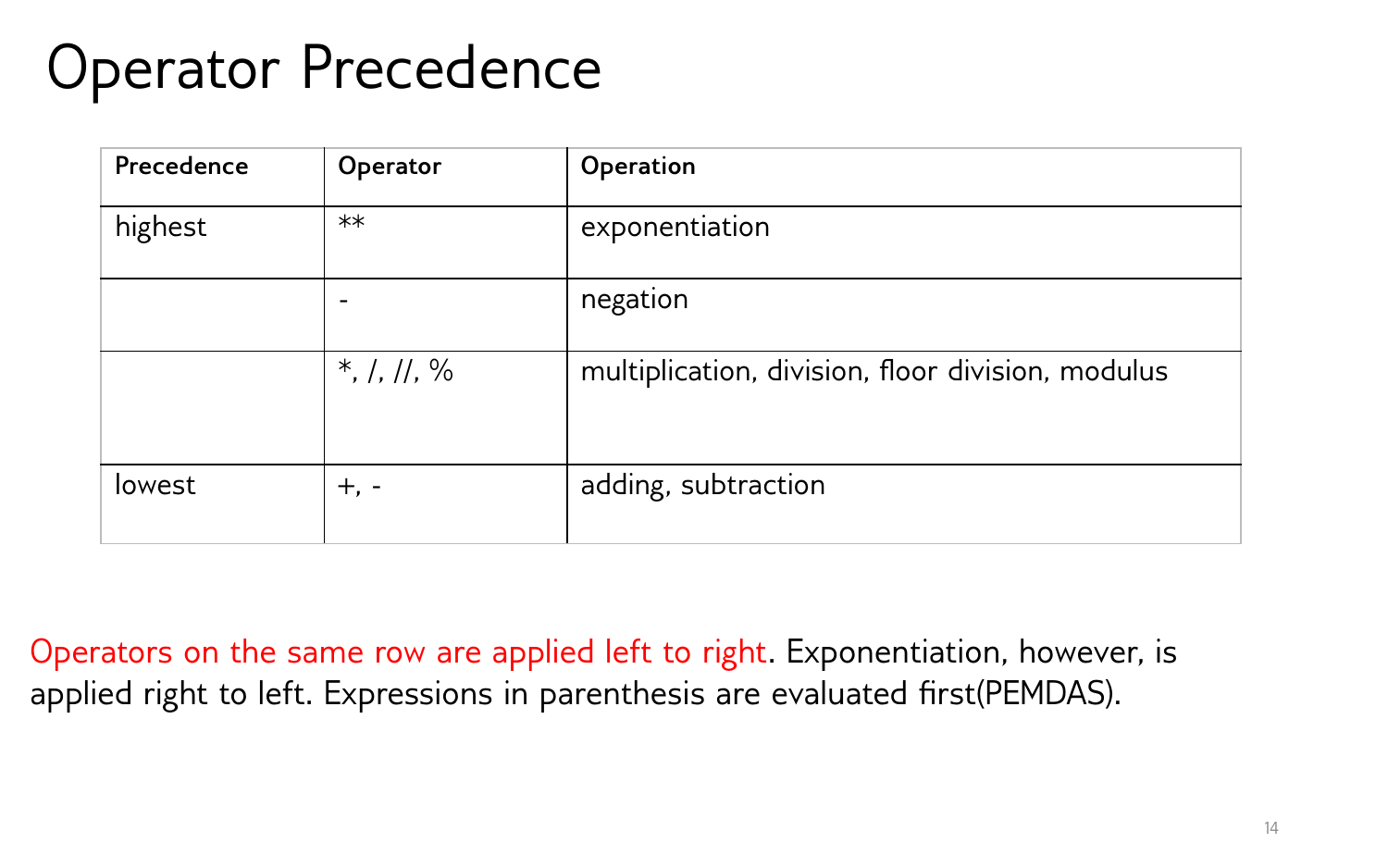

# Operator Precedence
| Precedence | Operator | Operation |
| --- | --- | --- |
| highest | \*\* | exponentiation |
|  | - | negation |
|  | \*, /, //, % | multiplication, division, floor division, modulus |
| lowest | +, - | adding, subtraction |
Operators on the same row are applied left to right. Exponentiation, however, is
applied right to left. Expressions in parenthesis are evaluated first(PEMDAS).
14